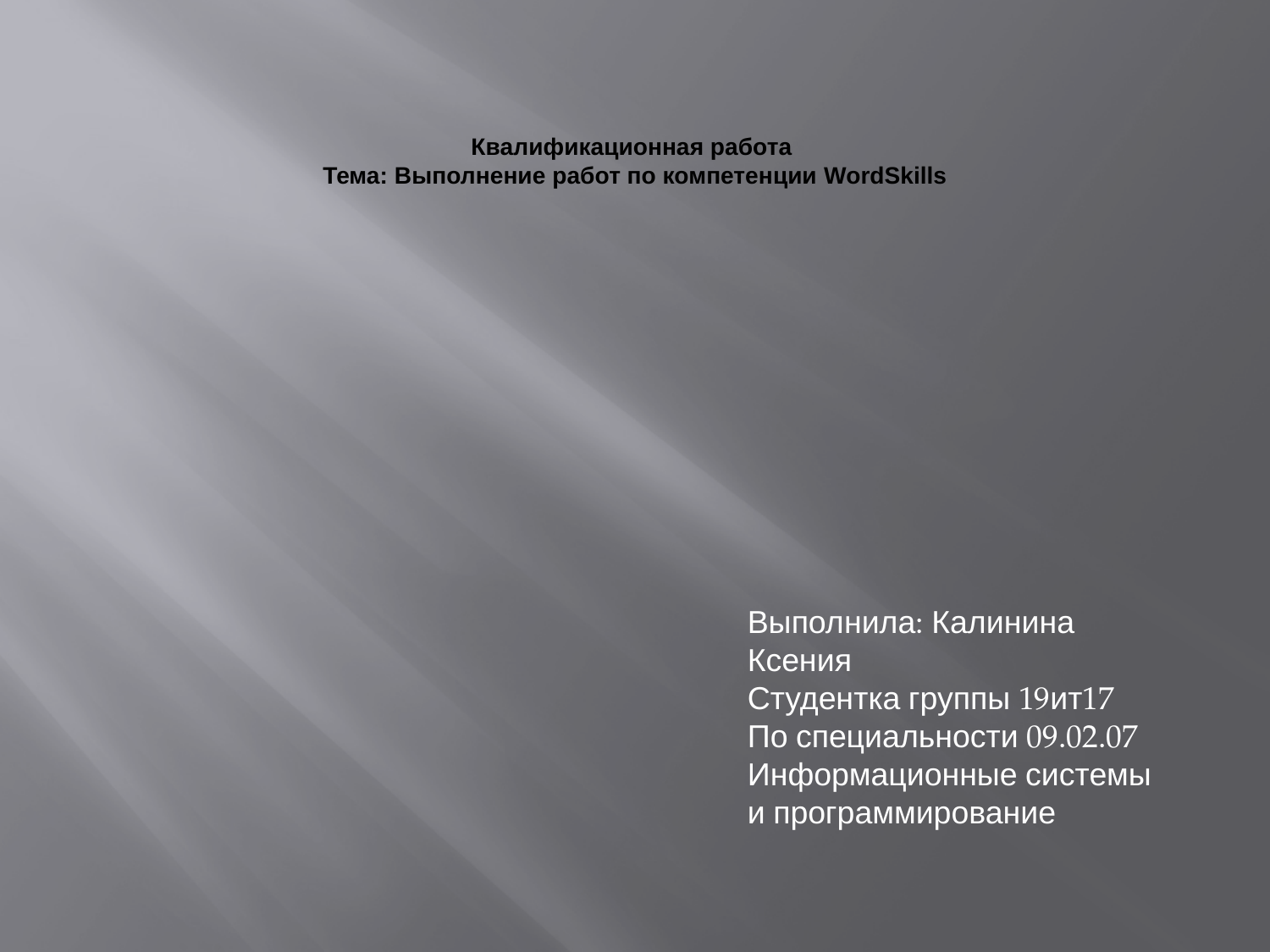

# Квалификационная работа Тема: Выполнение работ по компетенции WordSkills

Выполнила: Калинина Ксения
Студентка группы 19ит17
По специальности 09.02.07
Информационные системы и программирование